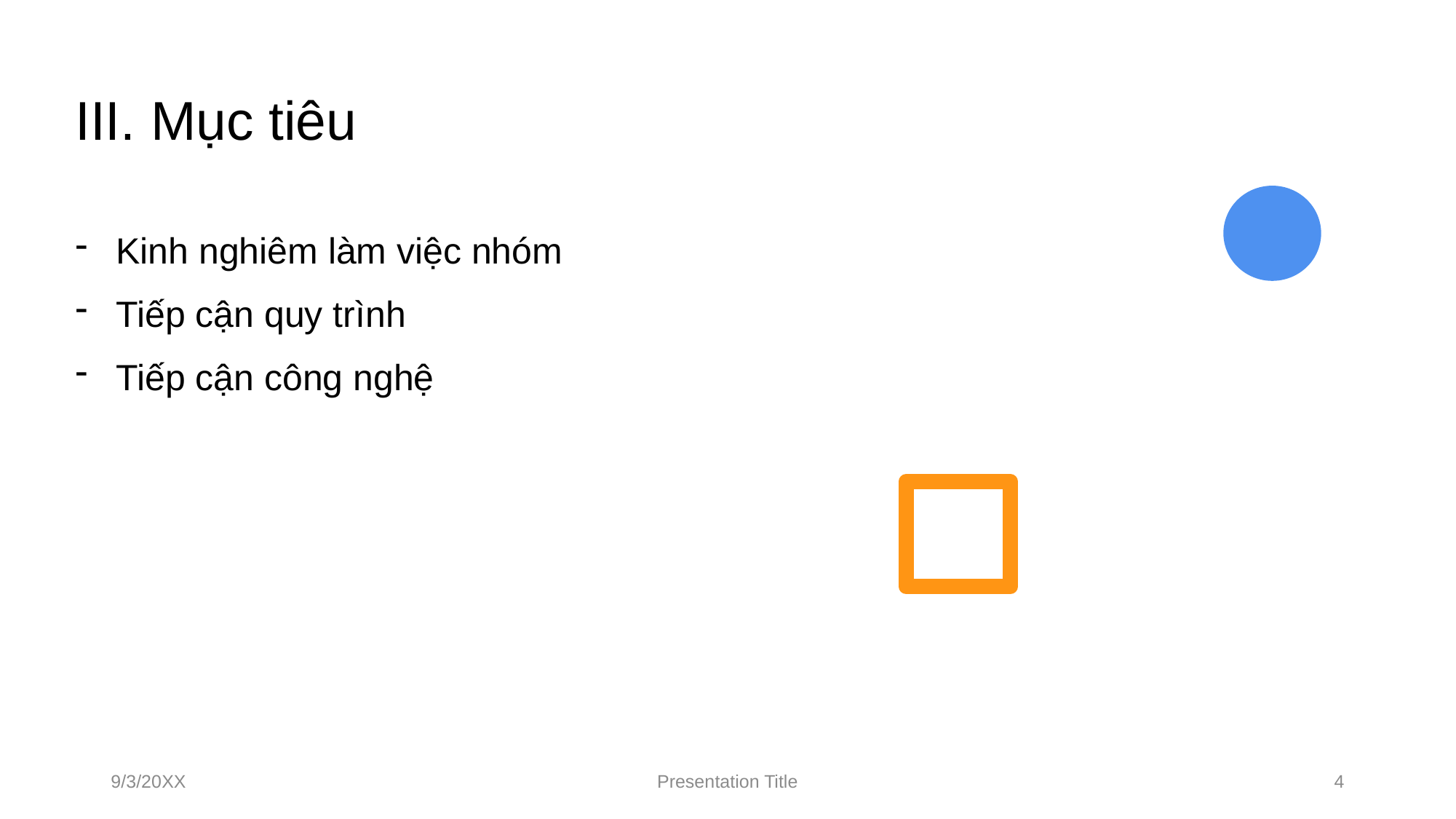

# III. Mục tiêu
Kinh nghiêm làm việc nhóm
Tiếp cận quy trình
Tiếp cận công nghệ
9/3/20XX
Presentation Title
4